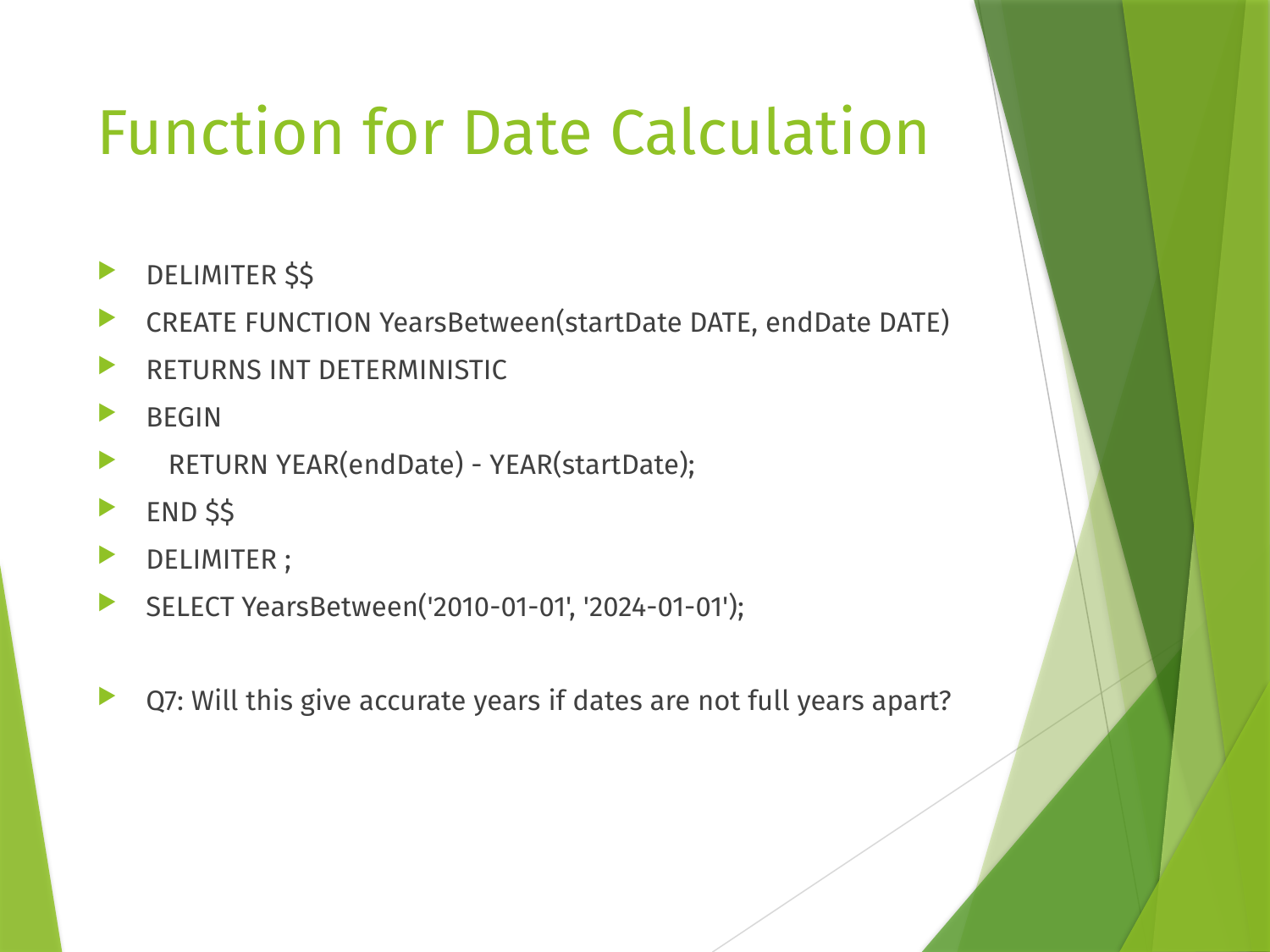

# Function for Date Calculation

DELIMITER $$
CREATE FUNCTION YearsBetween(startDate DATE, endDate DATE)
RETURNS INT DETERMINISTIC
BEGIN
   RETURN YEAR(endDate) - YEAR(startDate);
END $$
DELIMITER ;
SELECT YearsBetween('2010-01-01', '2024-01-01');

Q7: Will this give accurate years if dates are not full years apart?